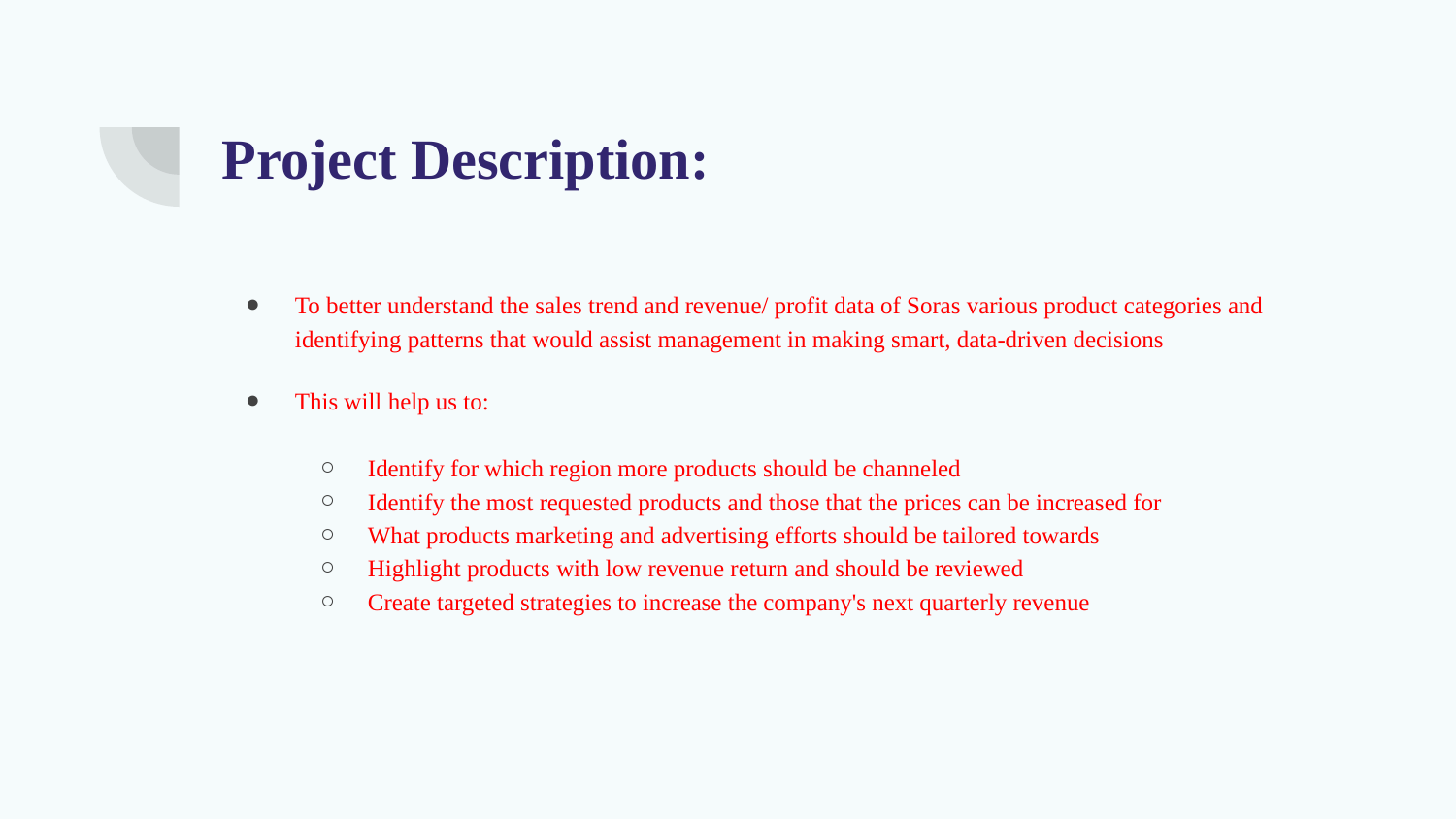

# Project Description:
To better understand the sales trend and revenue/ profit data of Soras various product categories and identifying patterns that would assist management in making smart, data-driven decisions
This will help us to:
Identify for which region more products should be channeled
Identify the most requested products and those that the prices can be increased for
What products marketing and advertising efforts should be tailored towards
Highlight products with low revenue return and should be reviewed
Create targeted strategies to increase the company's next quarterly revenue